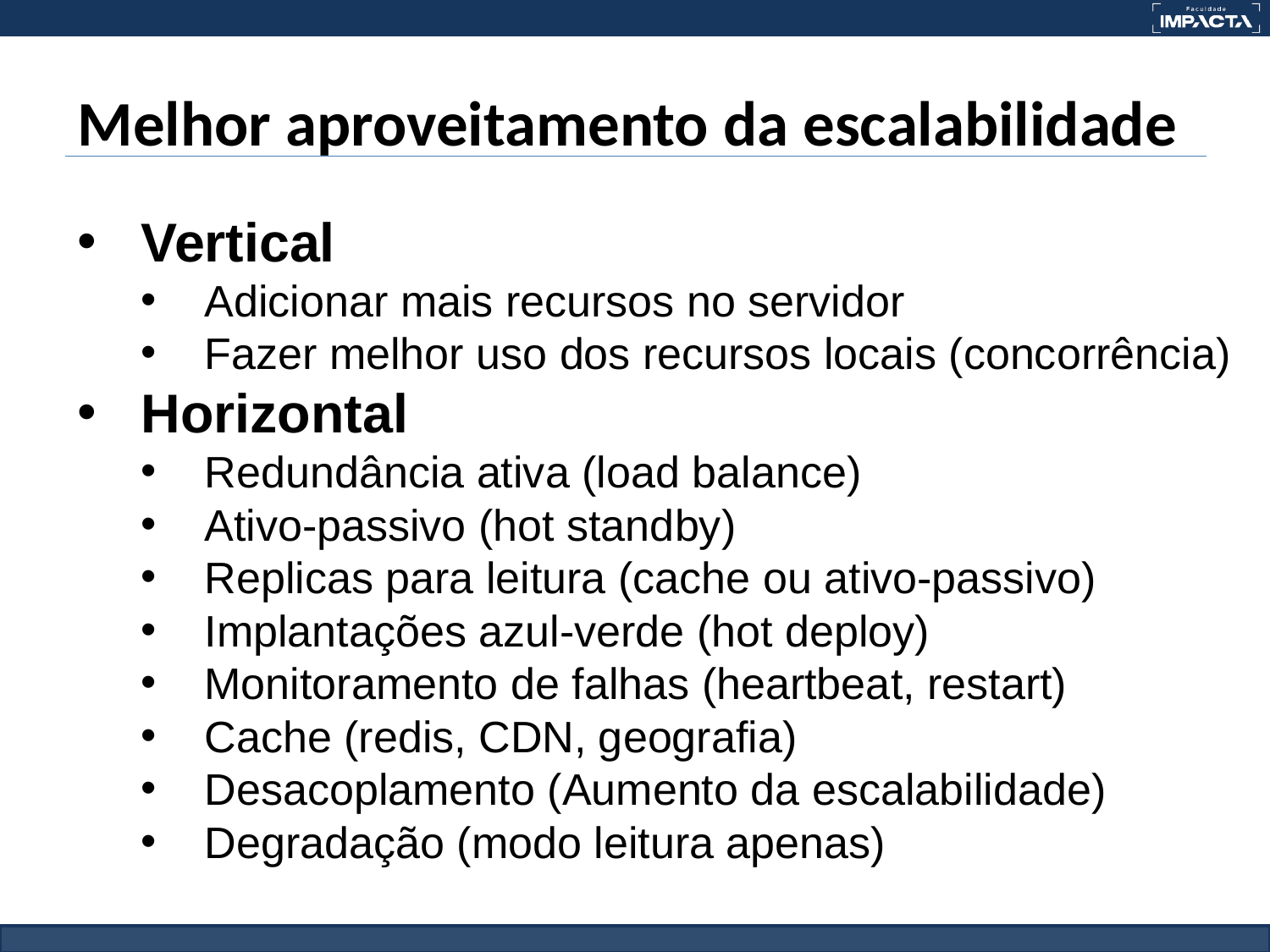

# Melhor aproveitamento da escalabilidade
Vertical
Adicionar mais recursos no servidor
Fazer melhor uso dos recursos locais (concorrência)
Horizontal
Redundância ativa (load balance)
Ativo-passivo (hot standby)
Replicas para leitura (cache ou ativo-passivo)
Implantações azul-verde (hot deploy)
Monitoramento de falhas (heartbeat, restart)
Cache (redis, CDN, geografia)
Desacoplamento (Aumento da escalabilidade)
Degradação (modo leitura apenas)